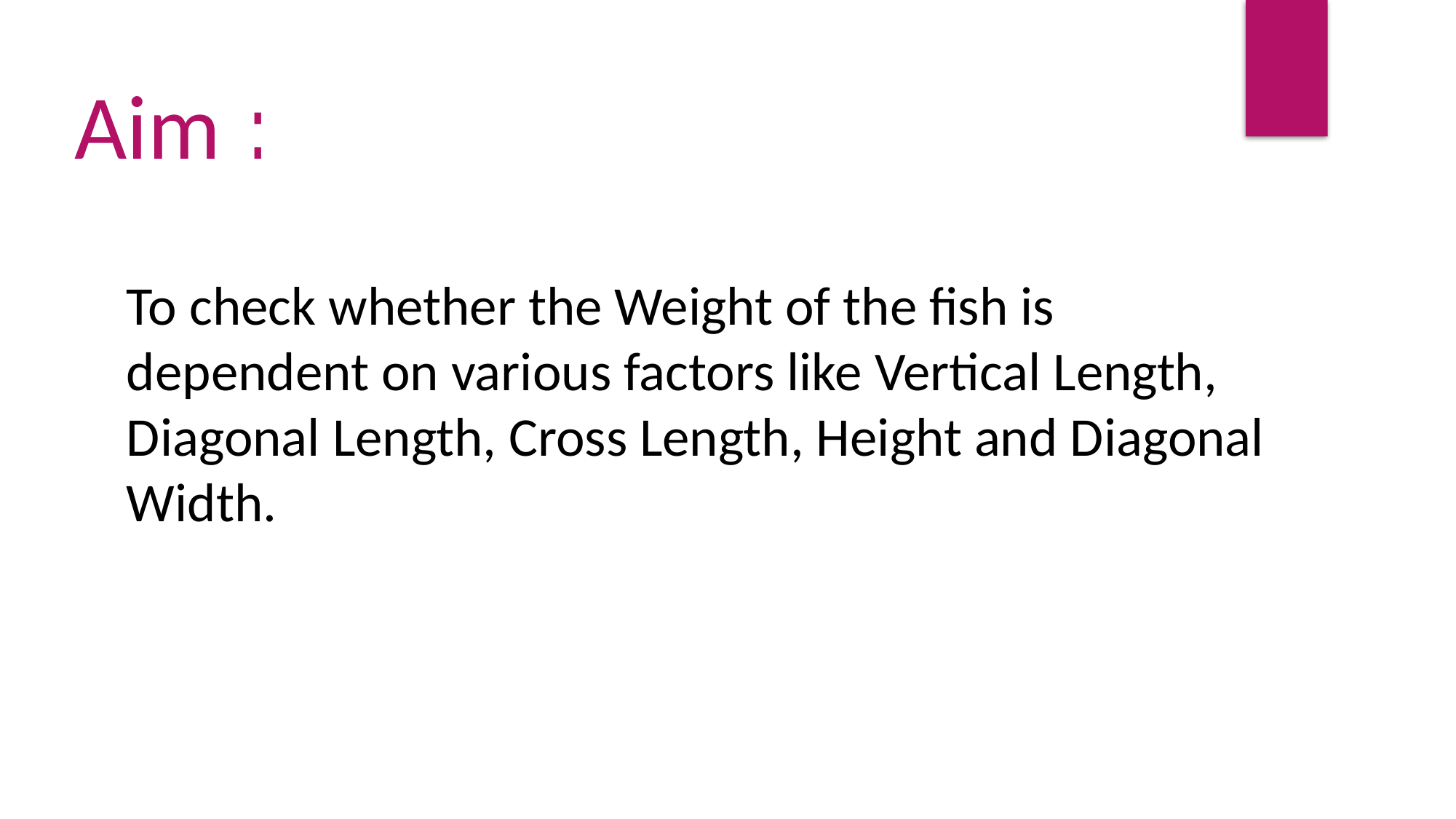

Aim :
To check whether the Weight of the fish is dependent on various factors like Vertical Length, Diagonal Length, Cross Length, Height and Diagonal Width.